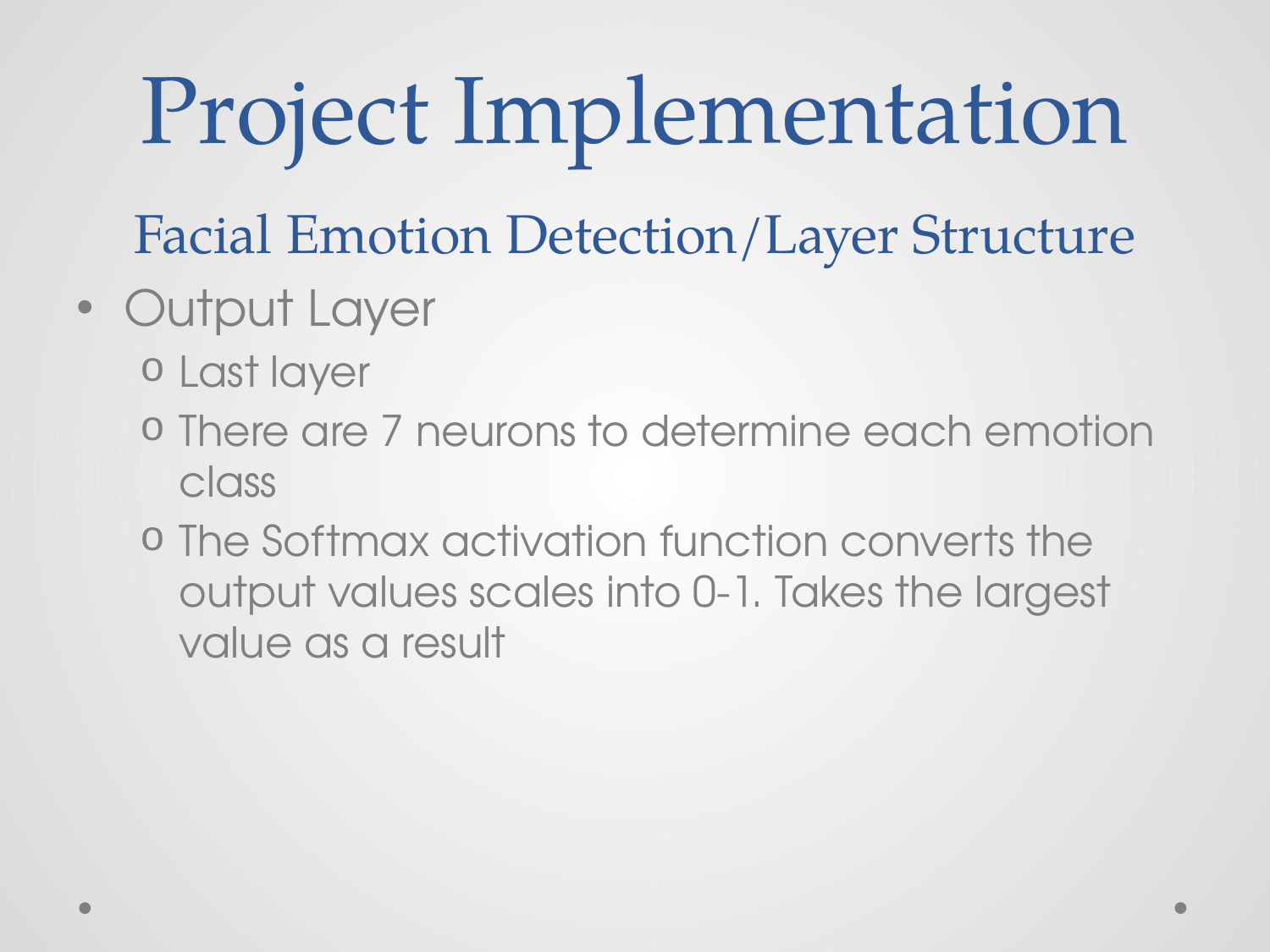

# Project Implementation Facial Emotion Detection/Layer Structure
Output Layer
Last layer
There are 7 neurons to determine each emotion class
The Softmax activation function converts the output values scales into 0-1. Takes the largest value as a result